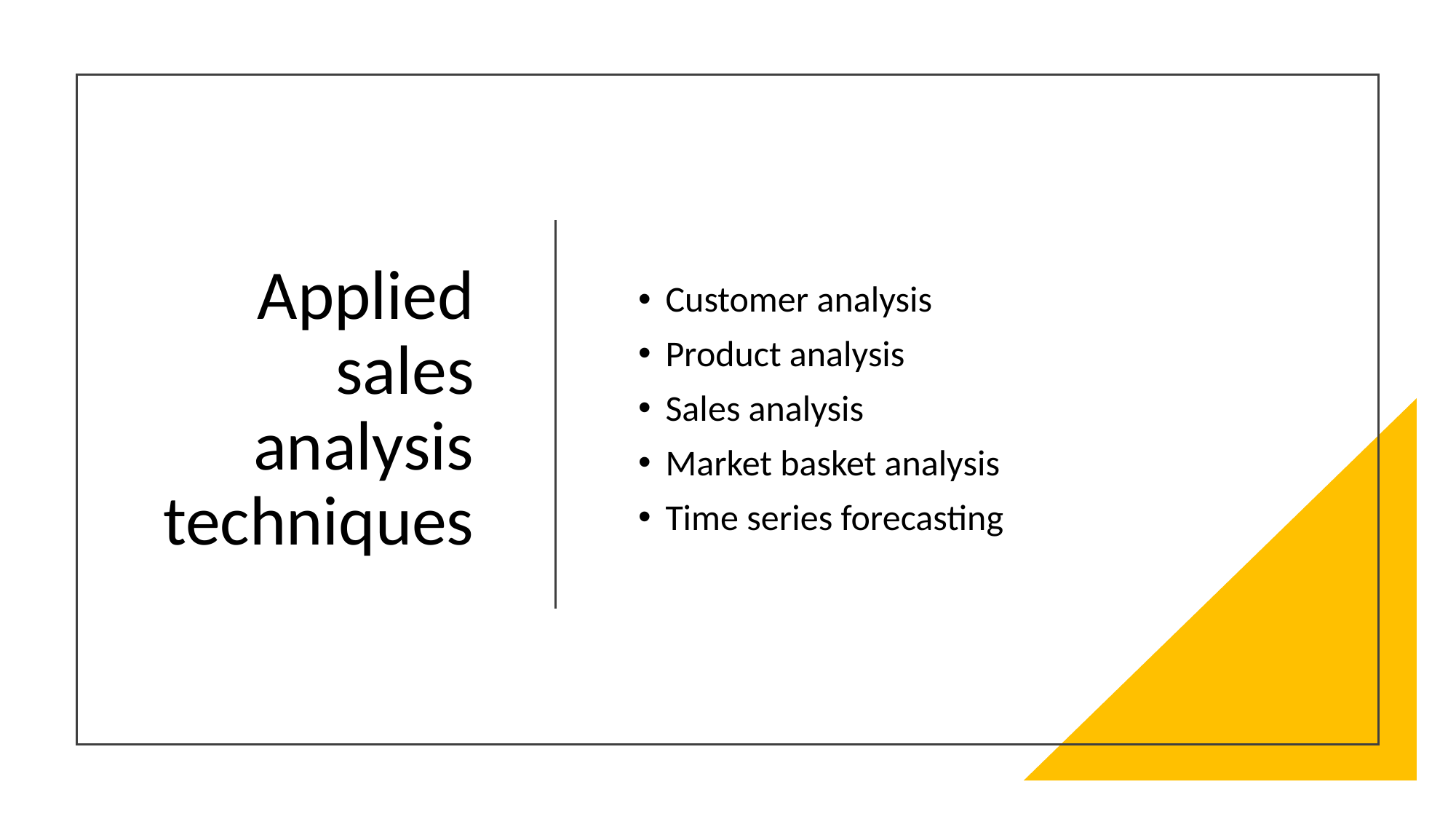

# Applied sales analysis techniques
Customer analysis
Product analysis
Sales analysis
Market basket analysis
Time series forecasting